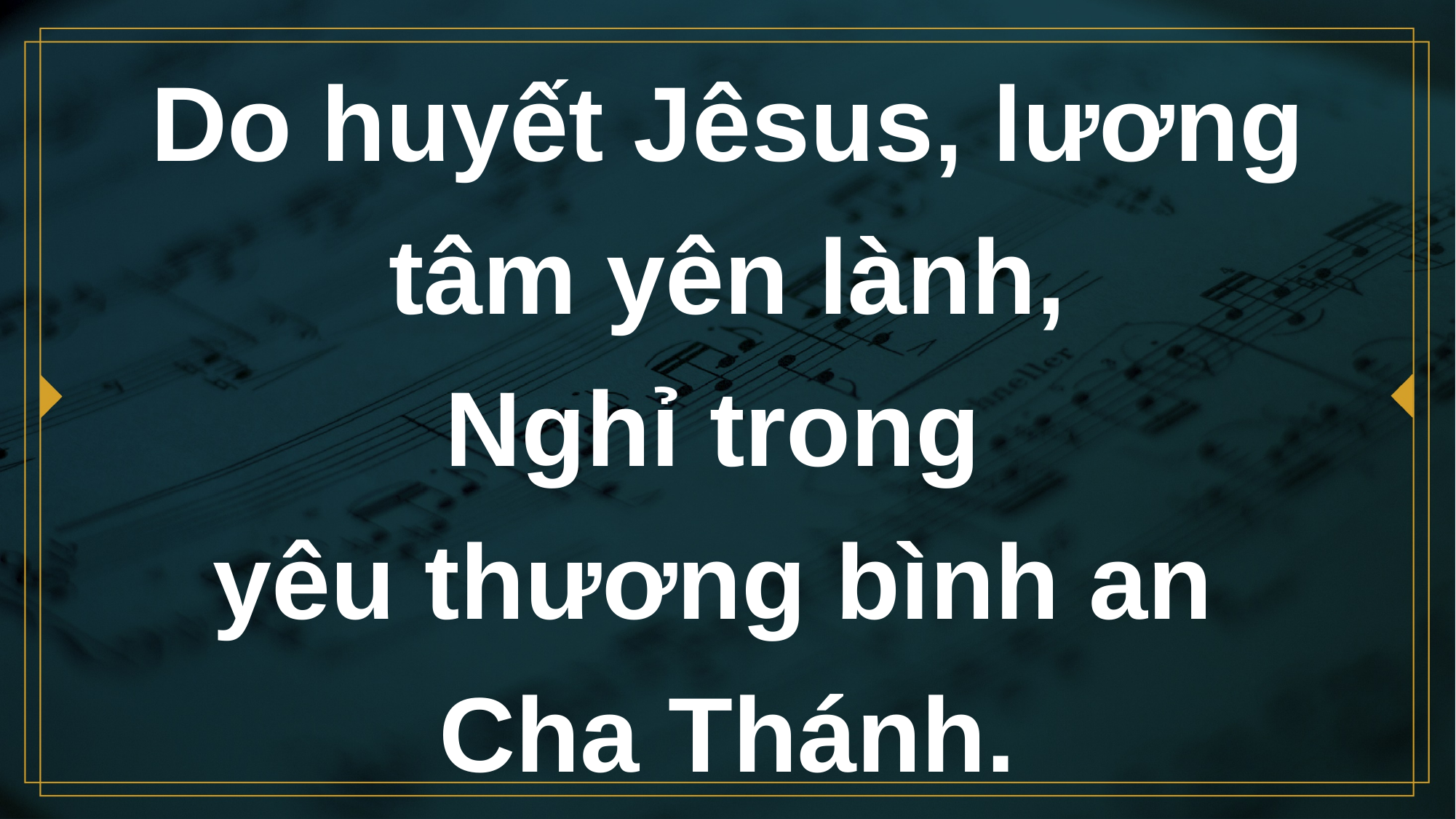

# Do huyết Jêsus, lương tâm yên lành, Nghỉ trong yêu thương bình an Cha Thánh.